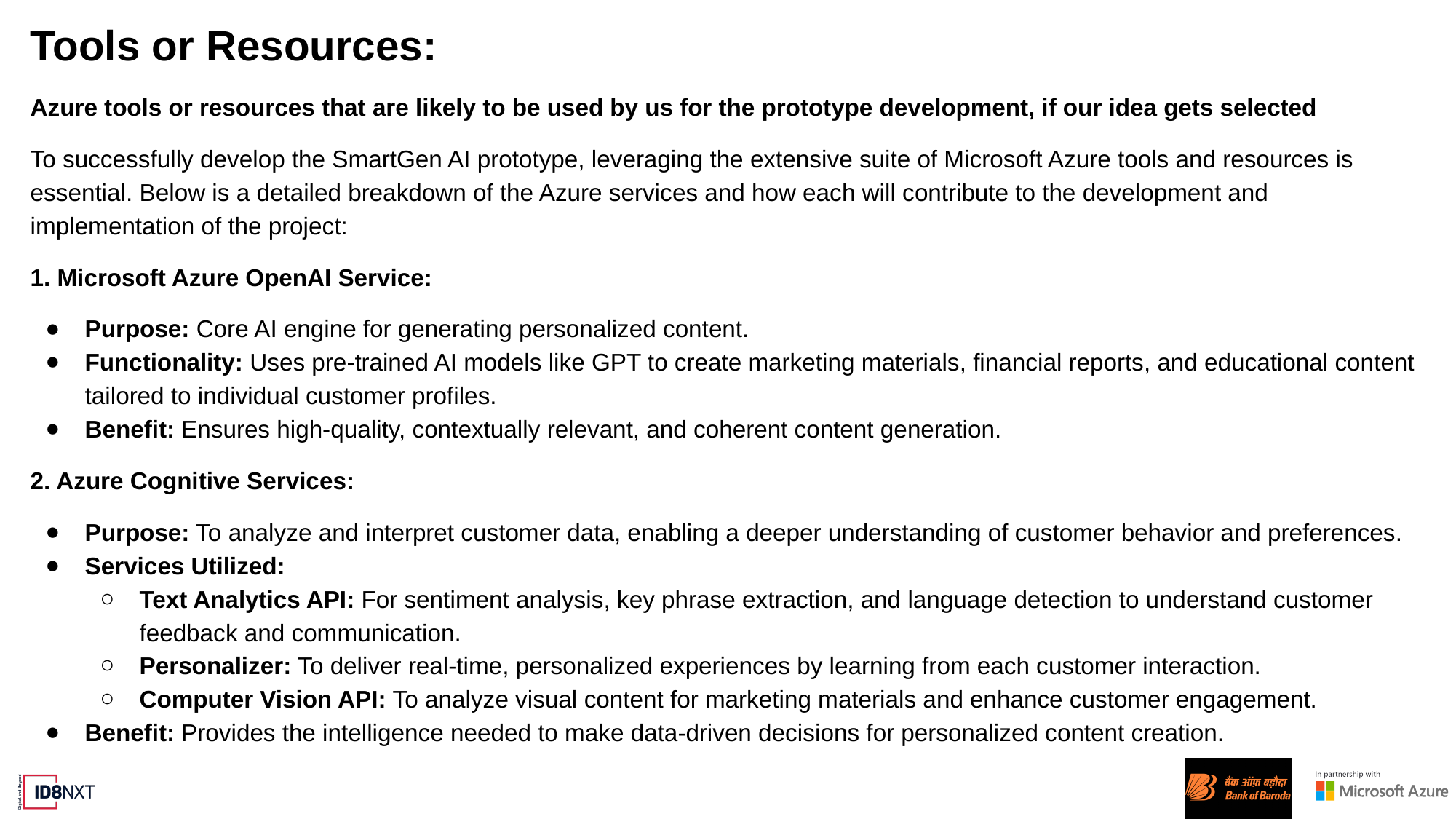

Tools or Resources:
Azure tools or resources that are likely to be used by us for the prototype development, if our idea gets selected
To successfully develop the SmartGen AI prototype, leveraging the extensive suite of Microsoft Azure tools and resources is essential. Below is a detailed breakdown of the Azure services and how each will contribute to the development and implementation of the project:
1. Microsoft Azure OpenAI Service:
Purpose: Core AI engine for generating personalized content.
Functionality: Uses pre-trained AI models like GPT to create marketing materials, financial reports, and educational content tailored to individual customer profiles.
Benefit: Ensures high-quality, contextually relevant, and coherent content generation.
2. Azure Cognitive Services:
Purpose: To analyze and interpret customer data, enabling a deeper understanding of customer behavior and preferences.
Services Utilized:
Text Analytics API: For sentiment analysis, key phrase extraction, and language detection to understand customer feedback and communication.
Personalizer: To deliver real-time, personalized experiences by learning from each customer interaction.
Computer Vision API: To analyze visual content for marketing materials and enhance customer engagement.
Benefit: Provides the intelligence needed to make data-driven decisions for personalized content creation.